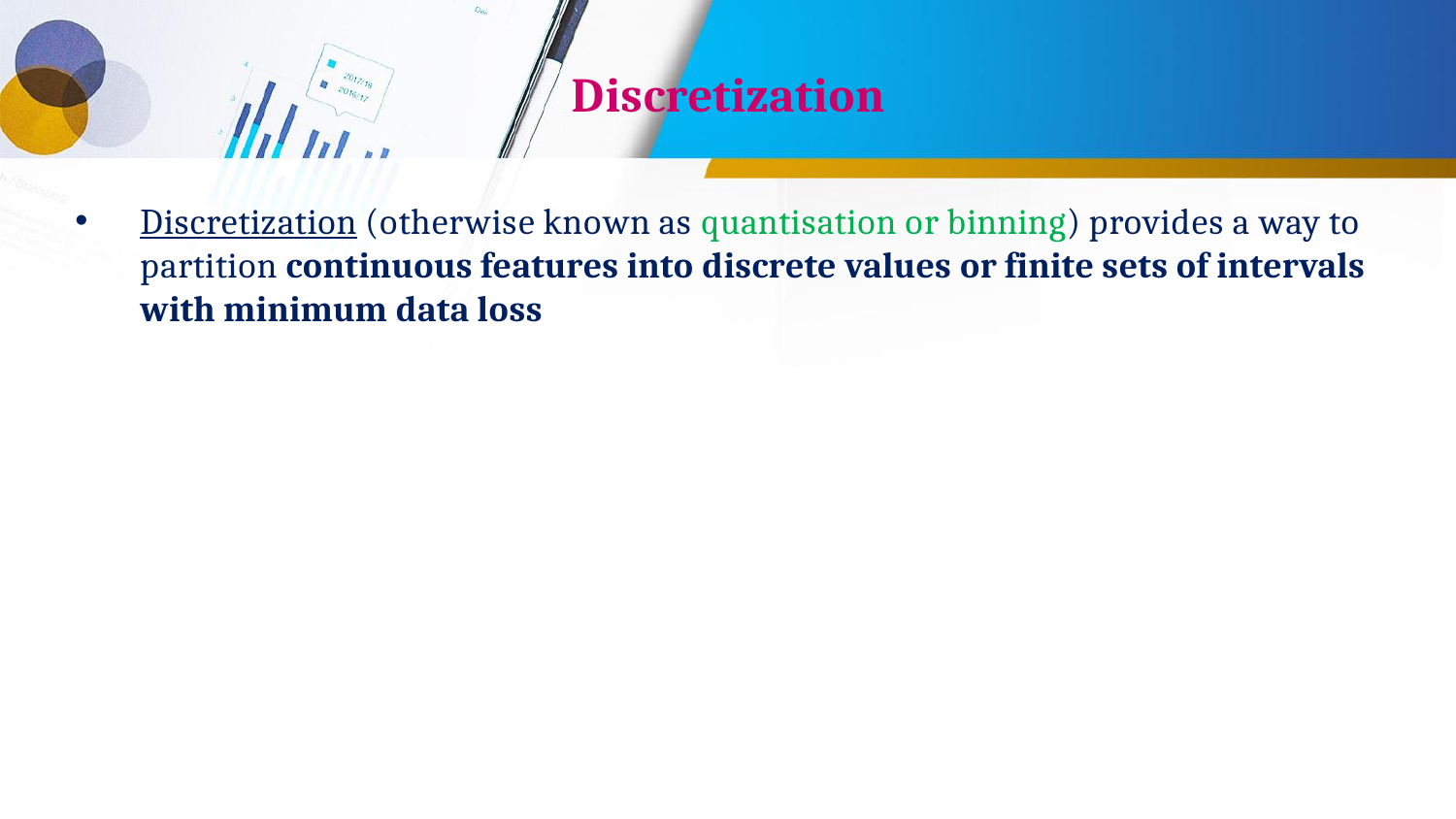

# Discretization
Discretization (otherwise known as quantisation or binning) provides a way to partition continuous features into discrete values or finite sets of intervals with minimum data loss